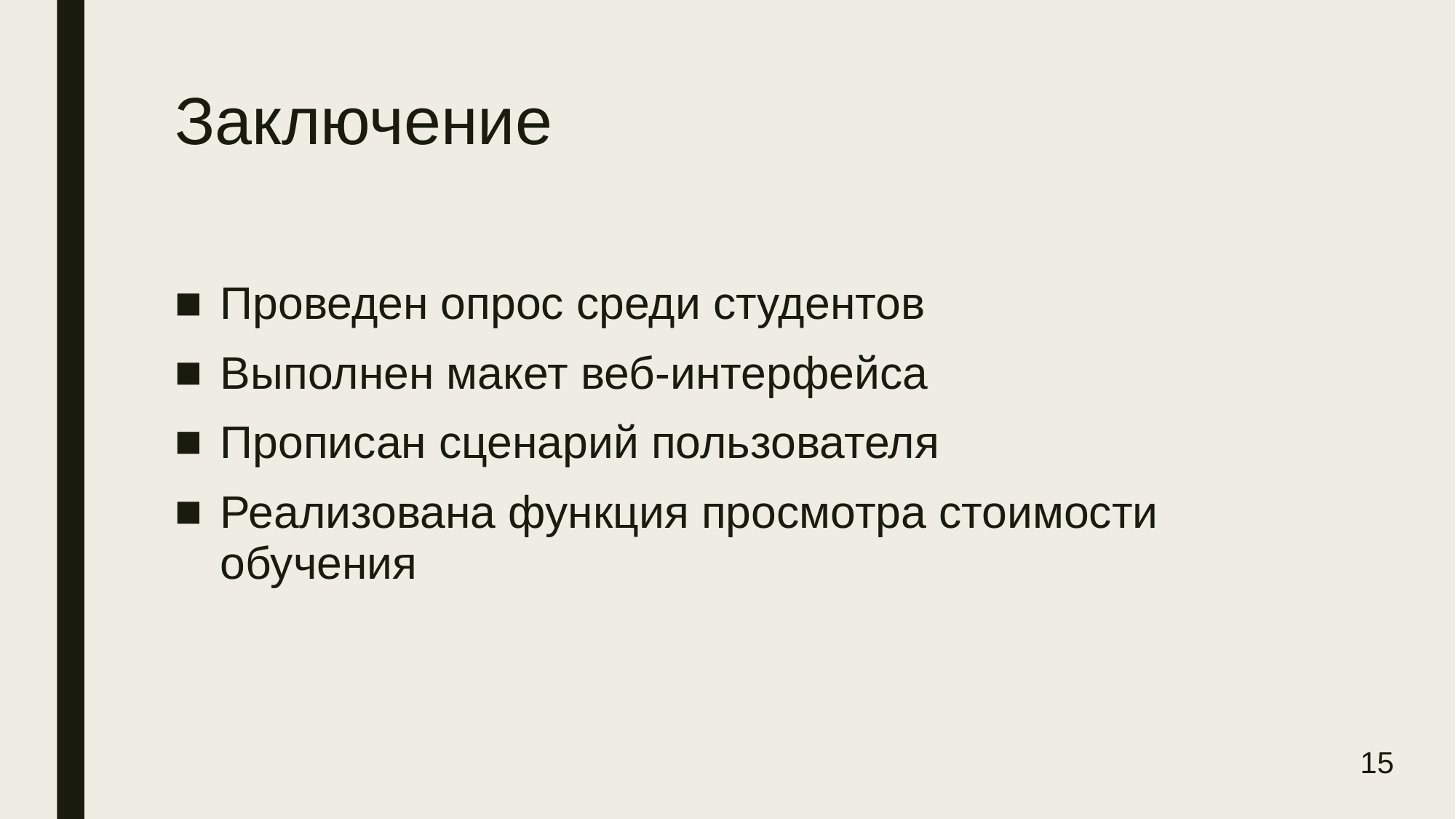

# Заключение
Проведен опрос среди студентов
Выполнен макет веб-интерфейса
Прописан сценарий пользователя
Реализована функция просмотра стоимости обучения

15